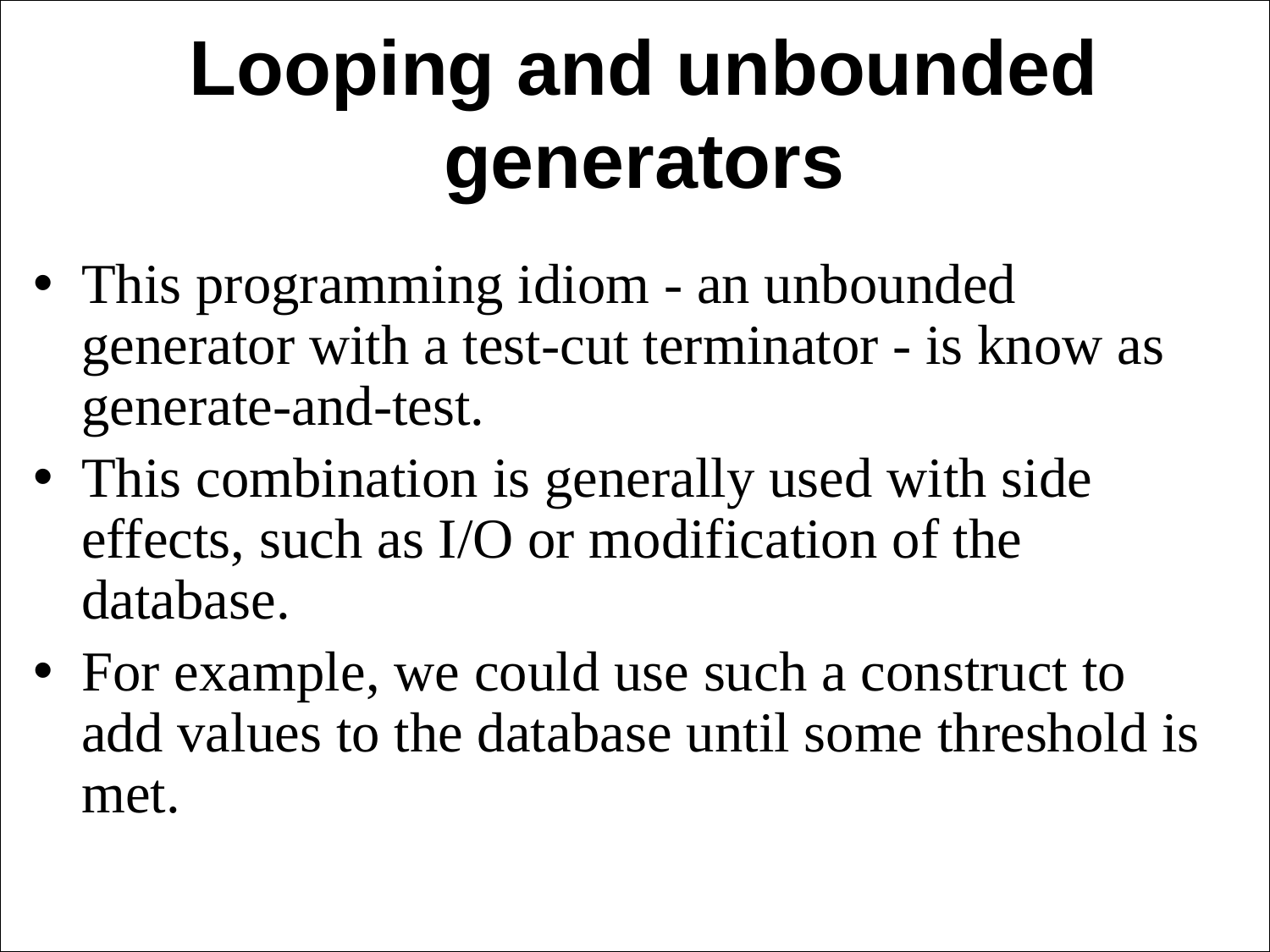

Looping and unbounded generators

This programming idiom - an unbounded generator with a test-cut terminator - is know as generate-and-test.
This combination is generally used with side effects, such as I/O or modification of the database.
For example, we could use such a construct to add values to the database until some threshold is met.